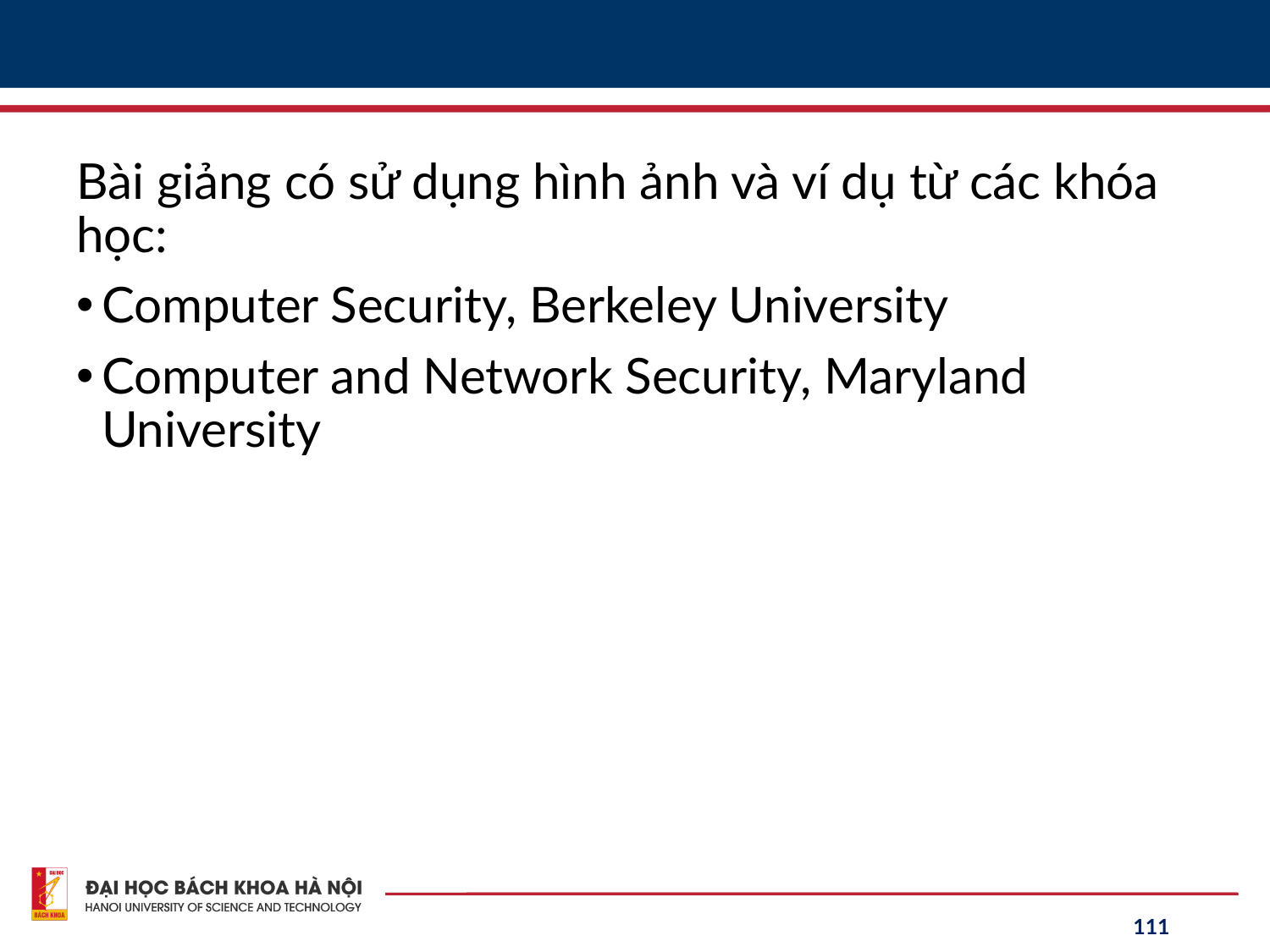

#
Bài giảng có sử dụng hình ảnh và ví dụ từ các khóa học:
Computer Security, Berkeley University
Computer and Network Security, Maryland University

111